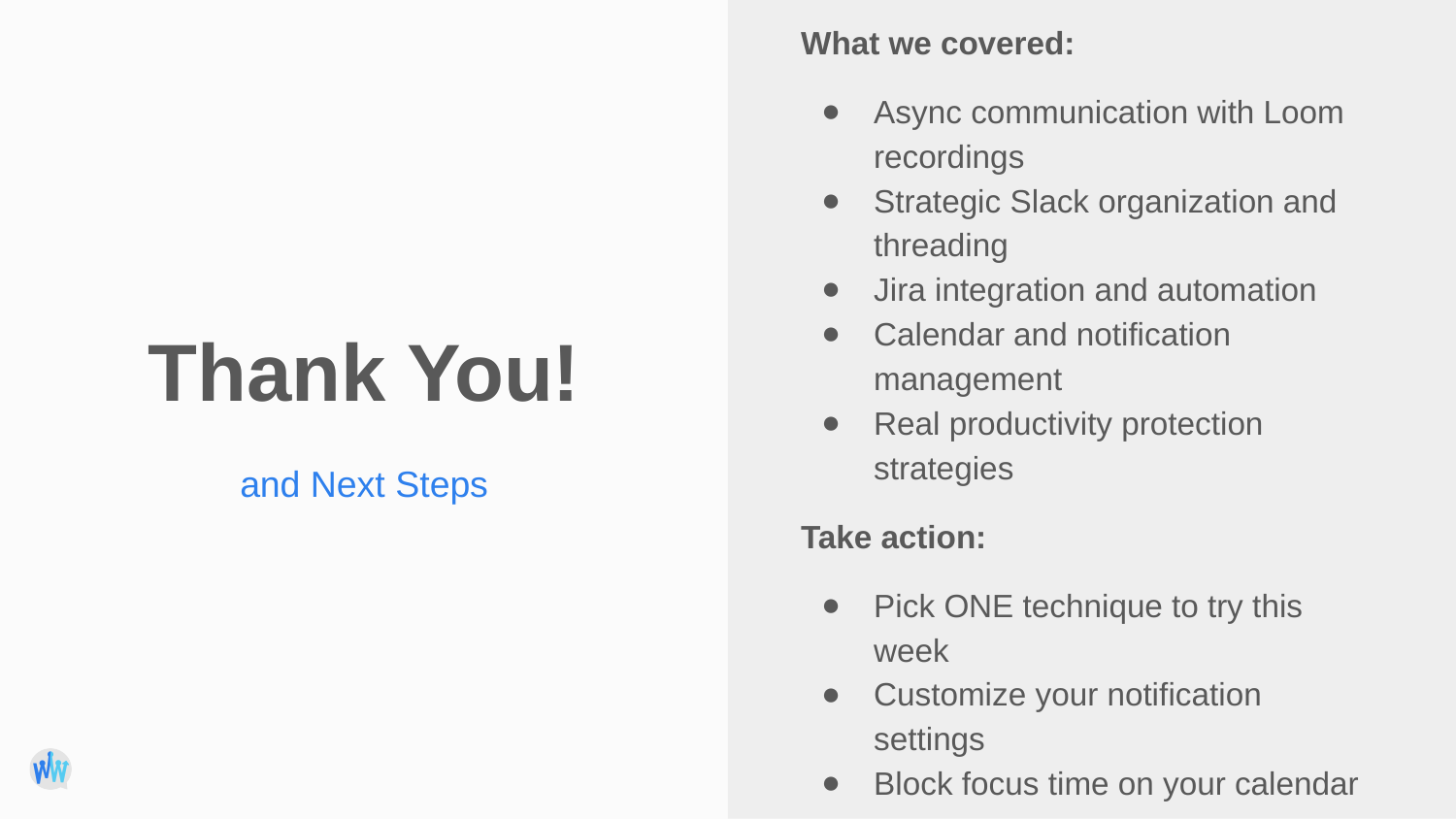

What we covered:
Async communication with Loom recordings
Strategic Slack organization and threading
Jira integration and automation
Calendar and notification management
Real productivity protection strategies
Take action:
Pick ONE technique to try this week
Customize your notification settings
Block focus time on your calendar
# Thank You!
and Next Steps